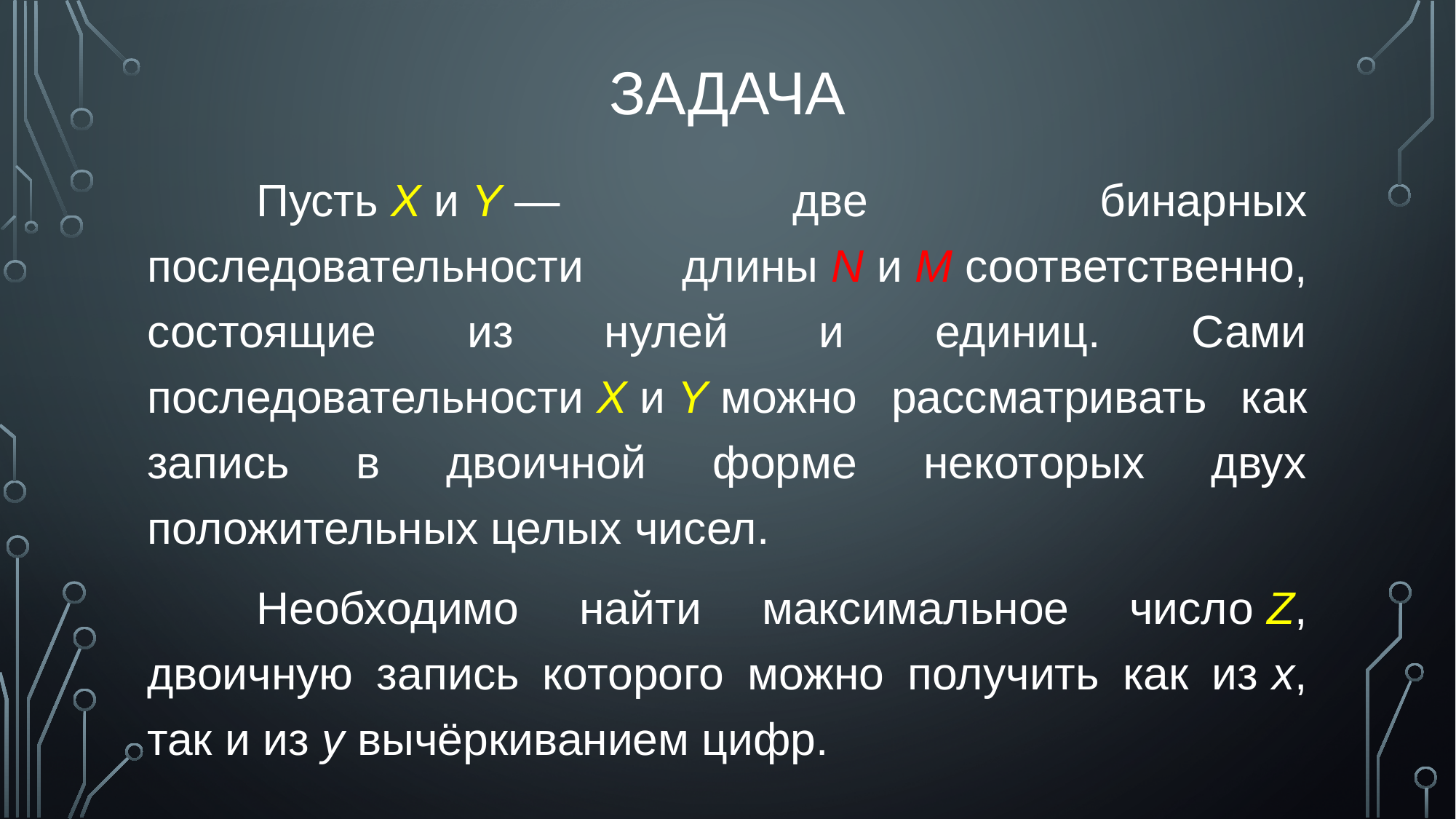

# Задача
	Пусть X и Y — две бинарных последовательности длины N и M соответственно, состоящие из нулей и единиц. Сами последовательности X и Y можно рассматривать как запись в двоичной форме некоторых двух положительных целых чисел.
	Необходимо найти максимальное число Z, двоичную запись которого можно получить как из x, так и из y вычёркиванием цифр.